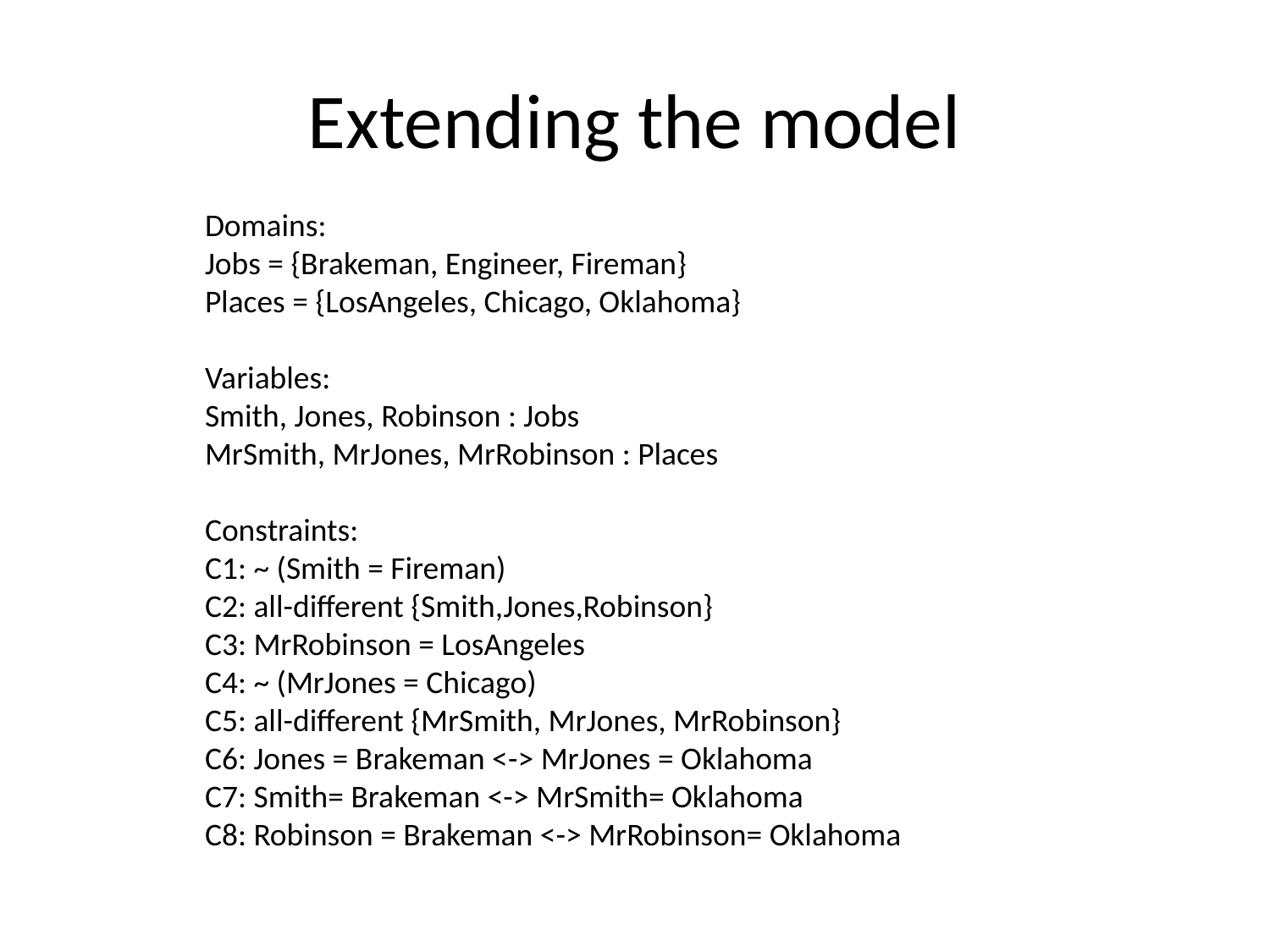

# Extending the model
Domains:
Jobs = {Brakeman, Engineer, Fireman}
Places = {LosAngeles, Chicago, Oklahoma}

Variables:
Smith, Jones, Robinson : Jobs
MrSmith, MrJones, MrRobinson : Places

Constraints:
C1: ~ (Smith = Fireman)
C2: all-different {Smith,Jones,Robinson}
C3: MrRobinson = LosAngeles
C4: ~ (MrJones = Chicago)
C5: all-different {MrSmith, MrJones, MrRobinson}
C6: Jones = Brakeman <-> MrJones = Oklahoma
C7: Smith= Brakeman <-> MrSmith= Oklahoma
C8: Robinson = Brakeman <-> MrRobinson= Oklahoma